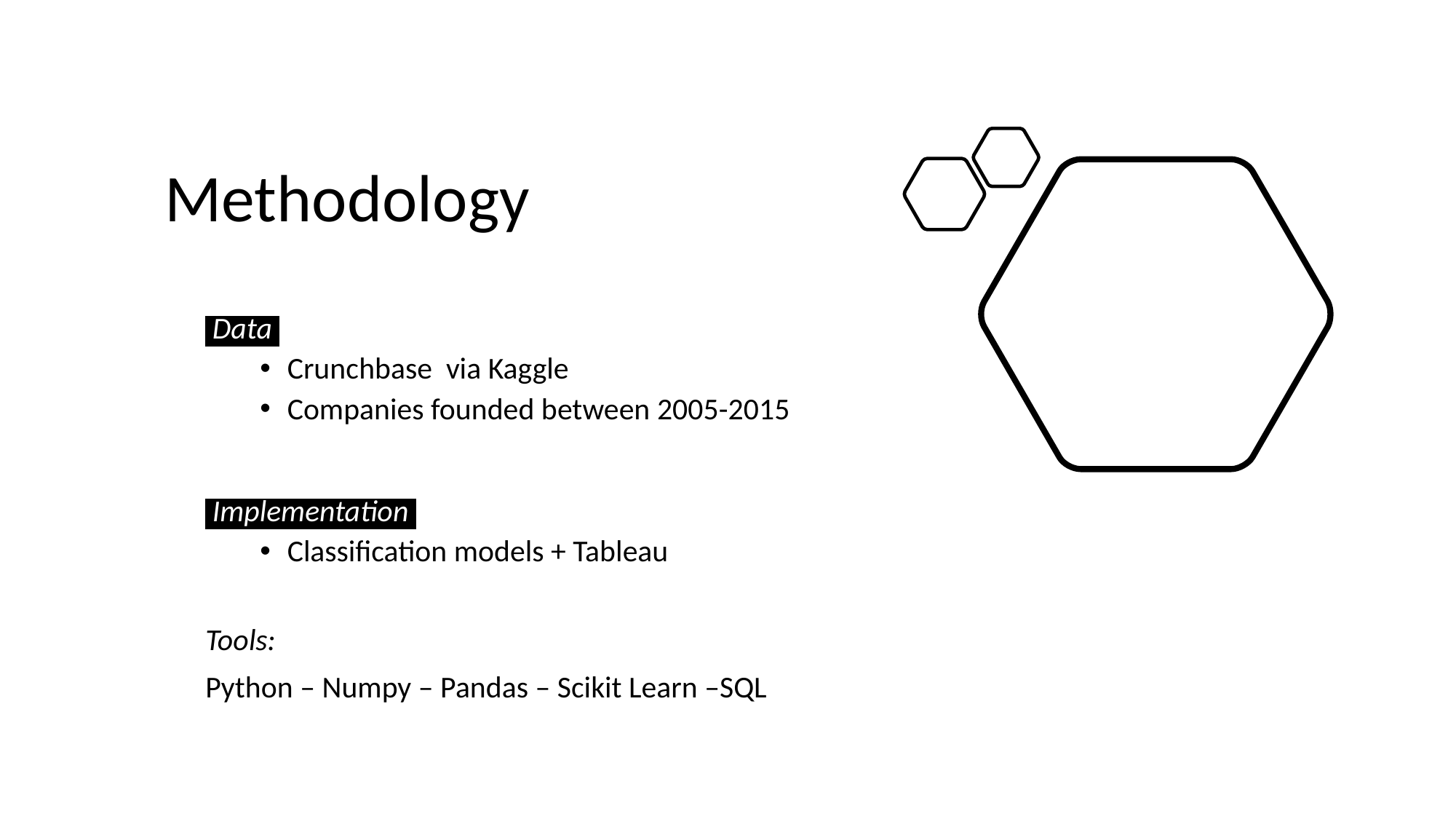

# Methodology

 Data.
Crunchbase  via Kaggle
Companies founded between 2005-2015

 Implementation.
Classification models + Tableau

Tools:
Python – Numpy – Pandas – Scikit Learn –SQL